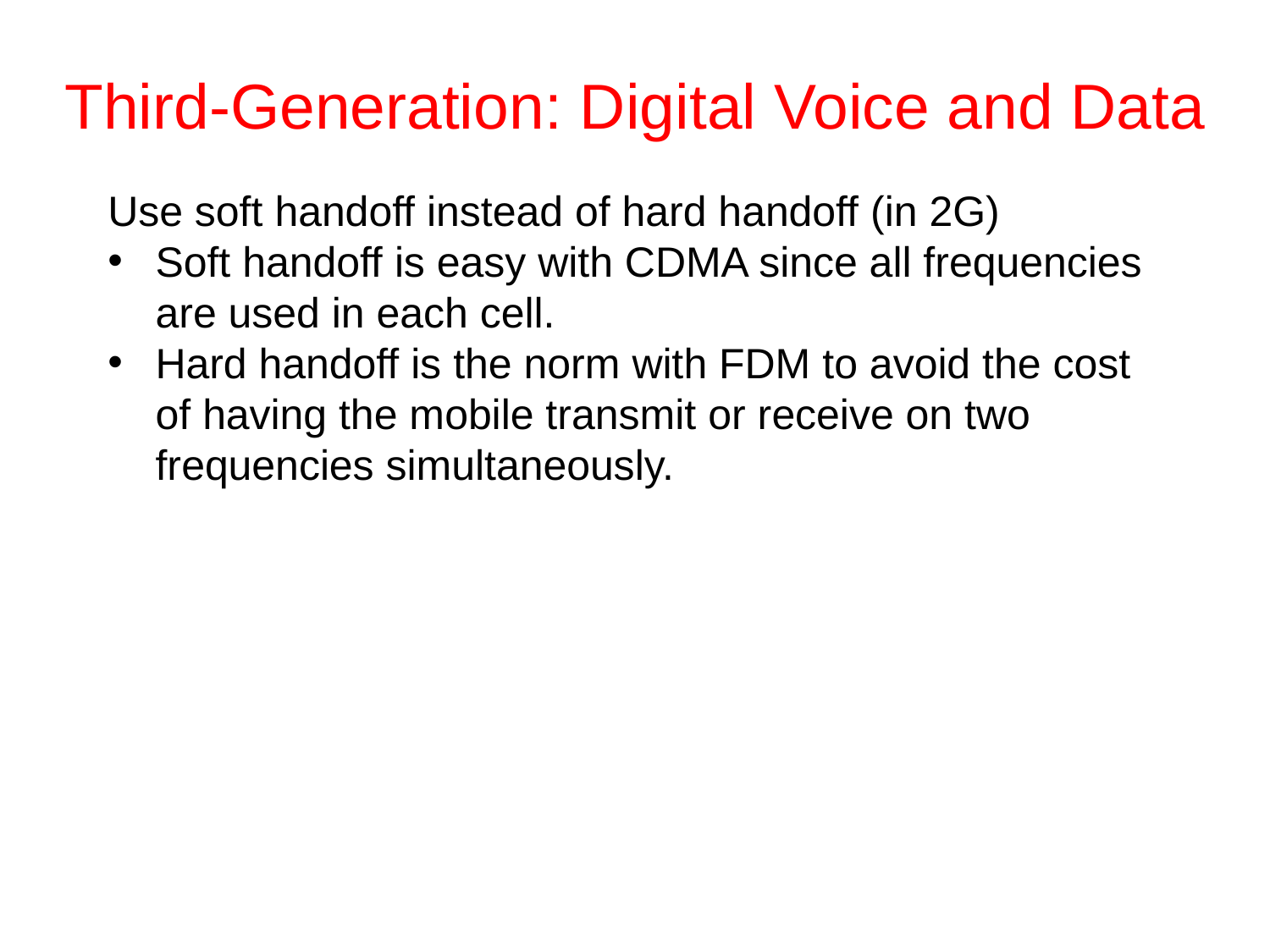

# Third-Generation: Digital Voice and Data
Use soft handoff instead of hard handoff (in 2G)
Soft handoff is easy with CDMA since all frequencies are used in each cell.
Hard handoff is the norm with FDM to avoid the cost of having the mobile transmit or receive on two frequencies simultaneously.